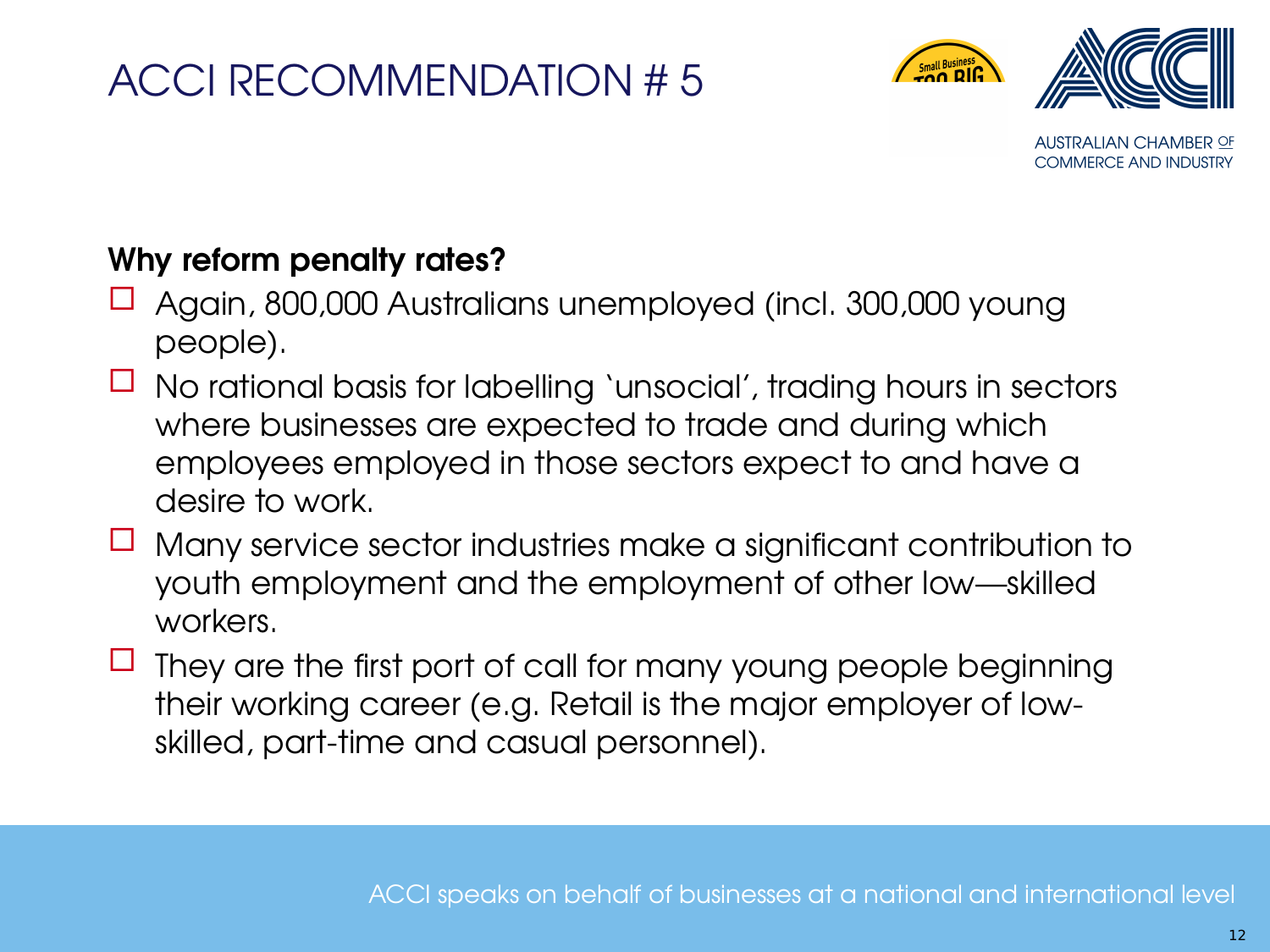

# ACCI RECOMMENDATION # 5
Why reform penalty rates?
Again, 800,000 Australians unemployed (incl. 300,000 young people).
No rational basis for labelling ‘unsocial’, trading hours in sectors where businesses are expected to trade and during which employees employed in those sectors expect to and have a desire to work.
Many service sector industries make a significant contribution to youth employment and the employment of other low—skilled workers.
They are the first port of call for many young people beginning their working career (e.g. Retail is the major employer of low-skilled, part-time and casual personnel).

12